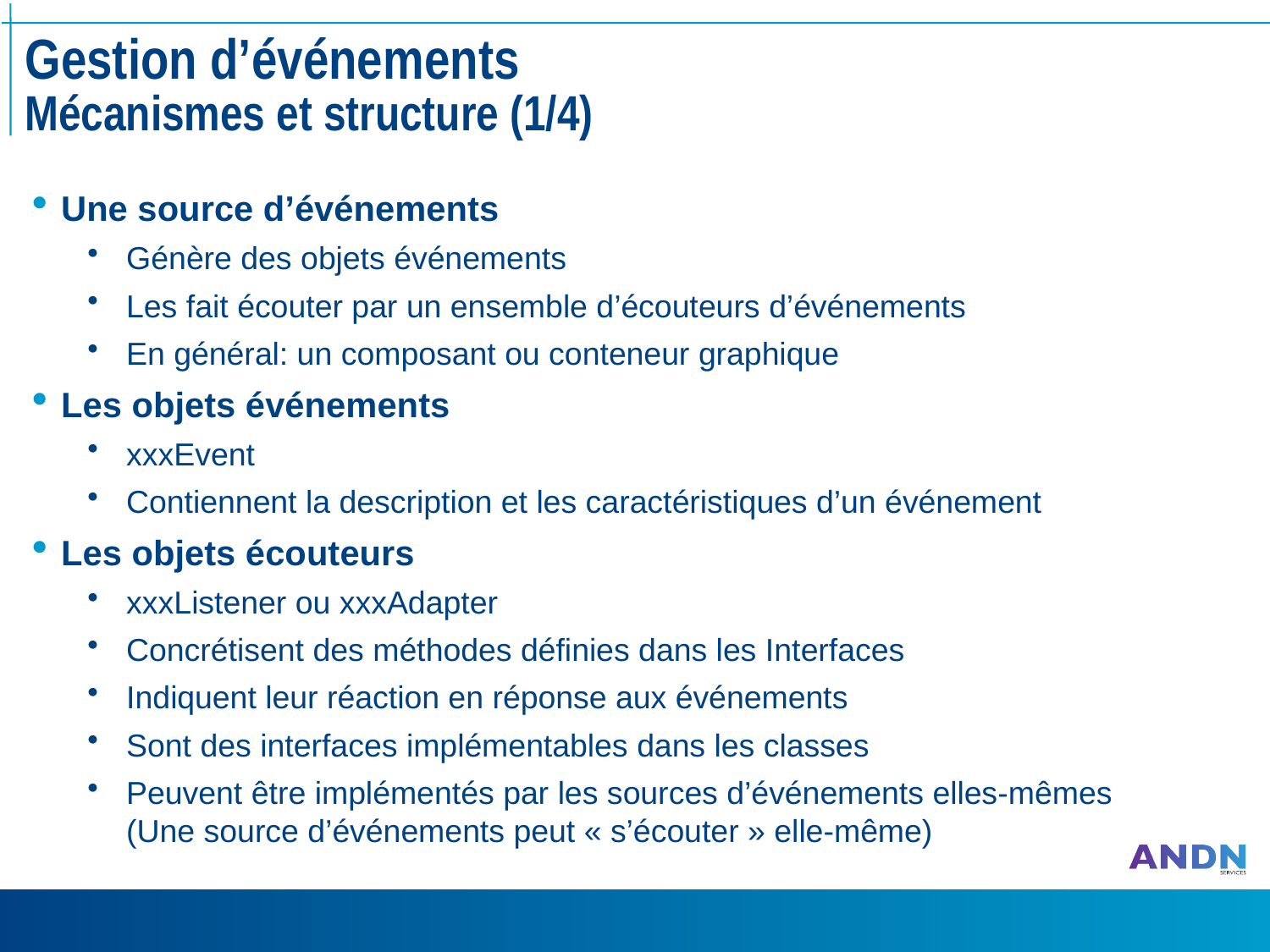

# Gestion d’événements Mécanismes et structure (1/4)
Une source d’événements
Génère des objets événements
Les fait écouter par un ensemble d’écouteurs d’événements
En général: un composant ou conteneur graphique
Les objets événements
xxxEvent
Contiennent la description et les caractéristiques d’un événement
Les objets écouteurs
xxxListener ou xxxAdapter
Concrétisent des méthodes définies dans les Interfaces
Indiquent leur réaction en réponse aux événements
Sont des interfaces implémentables dans les classes
Peuvent être implémentés par les sources d’événements elles-mêmes
(Une source d’événements peut « s’écouter » elle-même)